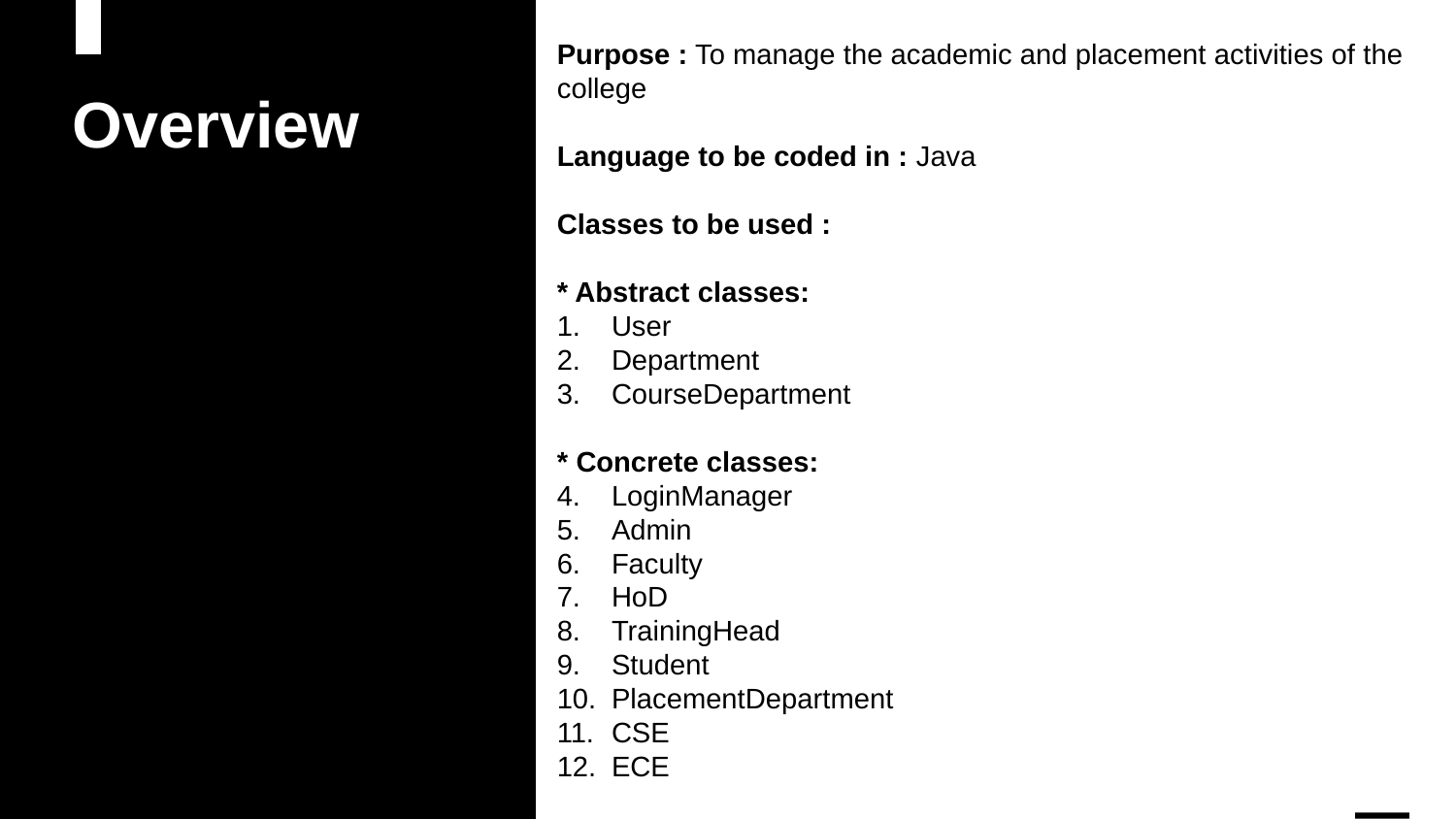

Purpose : To manage the academic and placement activities of the college

Language to be coded in : Java

Classes to be used :

* Abstract classes:
User
Department
CourseDepartment

* Concrete classes:
LoginManager
Admin
Faculty
HoD
TrainingHead
Student
PlacementDepartment
CSE
ECE
# Overview